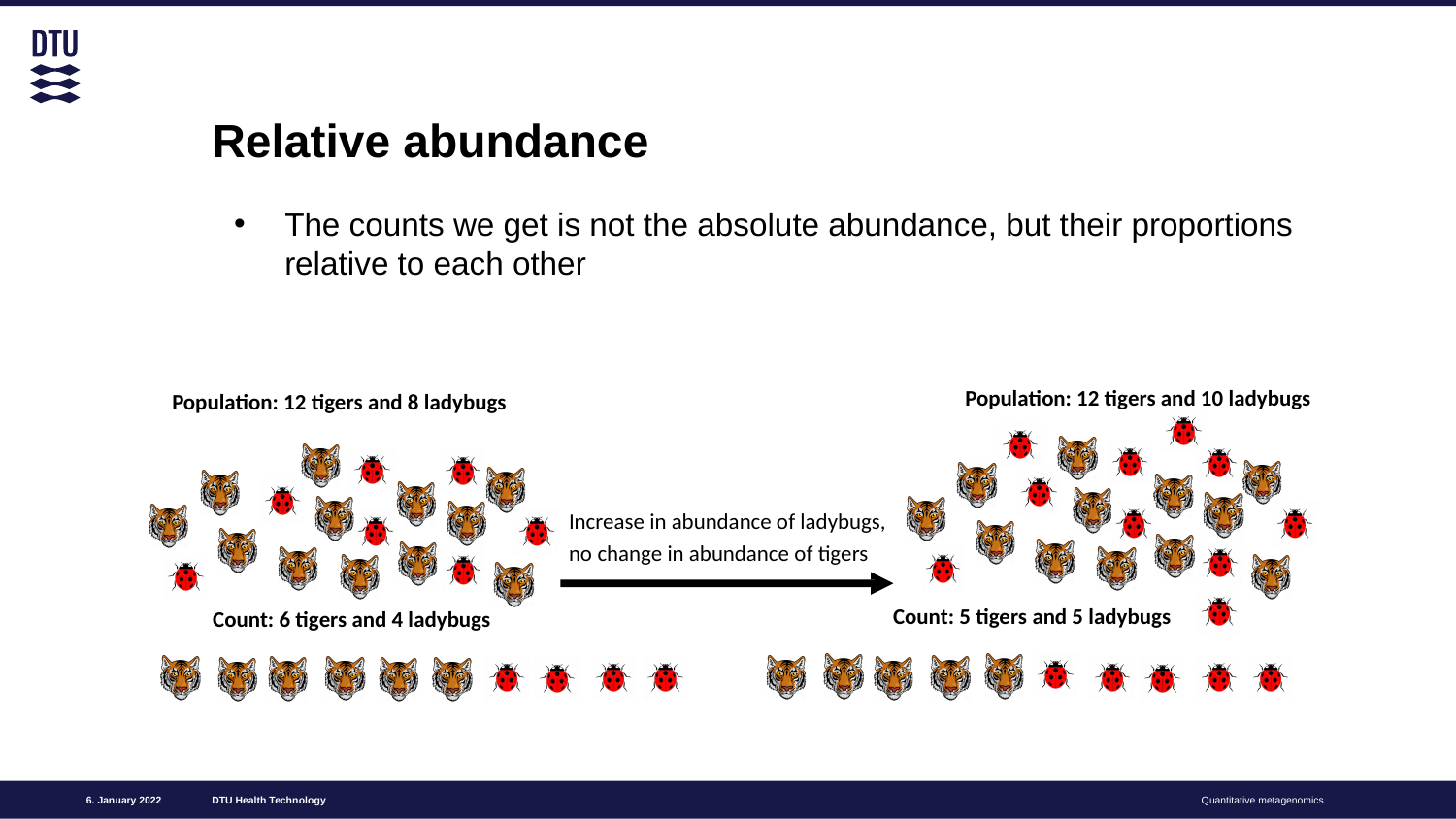

# Relative abundance
The counts we get is not the absolute abundance, but their proportions relative to each other
Population: 12 tigers and 10 ladybugs
Population: 12 tigers and 8 ladybugs

Increase in abundance of ladybugs,  no change in abundance of tigers

Count: 5 tigers and 5 ladybugs
Count: 6 tigers and 4 ladybugs